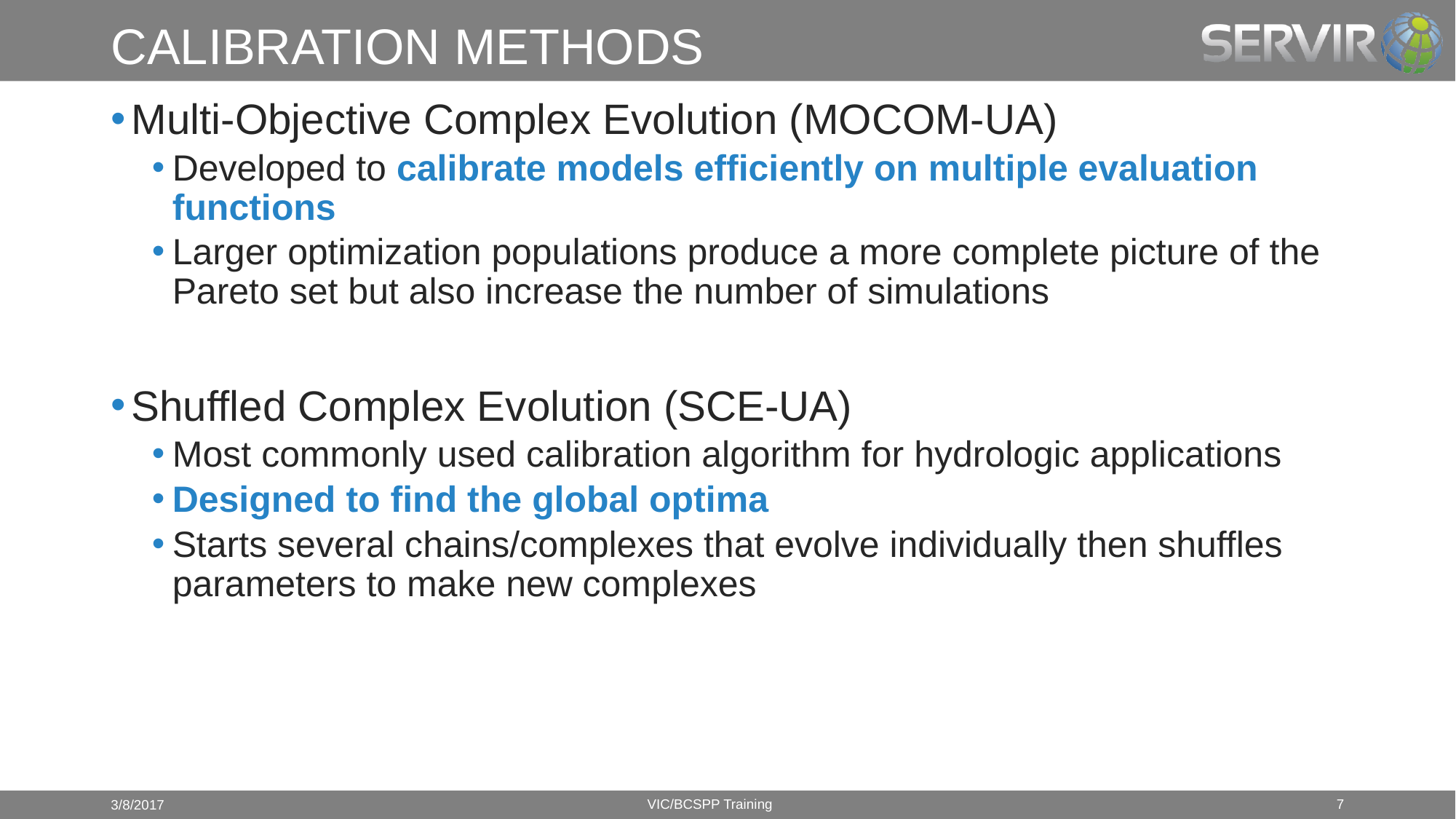

# CALIBRATION METHODS
Multi-Objective Complex Evolution (MOCOM-UA)
Developed to calibrate models efficiently on multiple evaluation functions
Larger optimization populations produce a more complete picture of the Pareto set but also increase the number of simulations

Shuffled Complex Evolution (SCE-UA)
Most commonly used calibration algorithm for hydrologic applications
Designed to find the global optima
Starts several chains/complexes that evolve individually then shuffles parameters to make new complexes

VIC/BCSPP Training
7